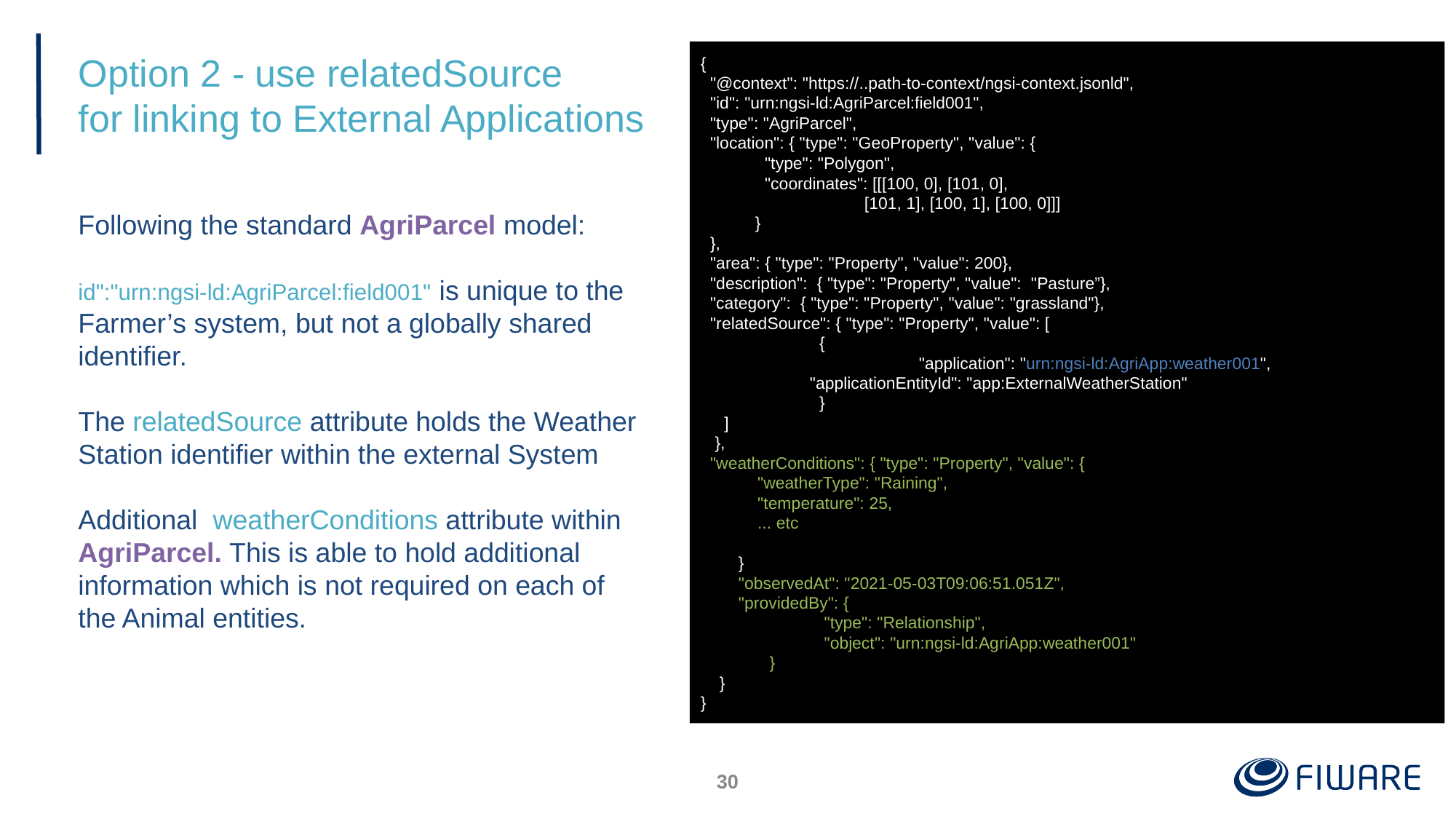

# Option 2 - use relatedSource
for linking to External Applications
{
  "@context": "https://..path-to-context/ngsi-context.jsonld",
  "id": "urn:ngsi-ld:AgriParcel:field001",
  "type": "AgriParcel",
  "location": { "type": "GeoProperty", "value": {
  "type": "Polygon",
  "coordinates": [[[100, 0], [101, 0],
[101, 1], [100, 1], [100, 0]]]
}
  },
  "area": { "type": "Property", "value": 200},
  "description":  { "type": "Property", "value":  "Pasture”},
  "category":  { "type": "Property", "value": "grassland"},
  "relatedSource": { "type": "Property", "value": [
  	  {
     		"application": "urn:ngsi-ld:AgriApp:weather001",
      	"applicationEntityId": "app:ExternalWeatherStation"
    	  }
     ]
   },
  "weatherConditions": { "type": "Property", "value": {
            "weatherType": "Raining",
            "temperature": 25,
            ... etc

        }
        "observedAt": "2021-05-03T09:06:51.051Z",
        "providedBy": {
   "type": "Relationship",
   "object": "urn:ngsi-ld:AgriApp:weather001"
   }
    }
}

Following the standard AgriParcel model:

id":"urn:ngsi-ld:AgriParcel:field001" is unique to the Farmer’s system, but not a globally shared identifier.

The relatedSource attribute holds the Weather Station identifier within the external System

Additional  weatherConditions attribute within  AgriParcel. This is able to hold additional information which is not required on each of the Animal entities.

30